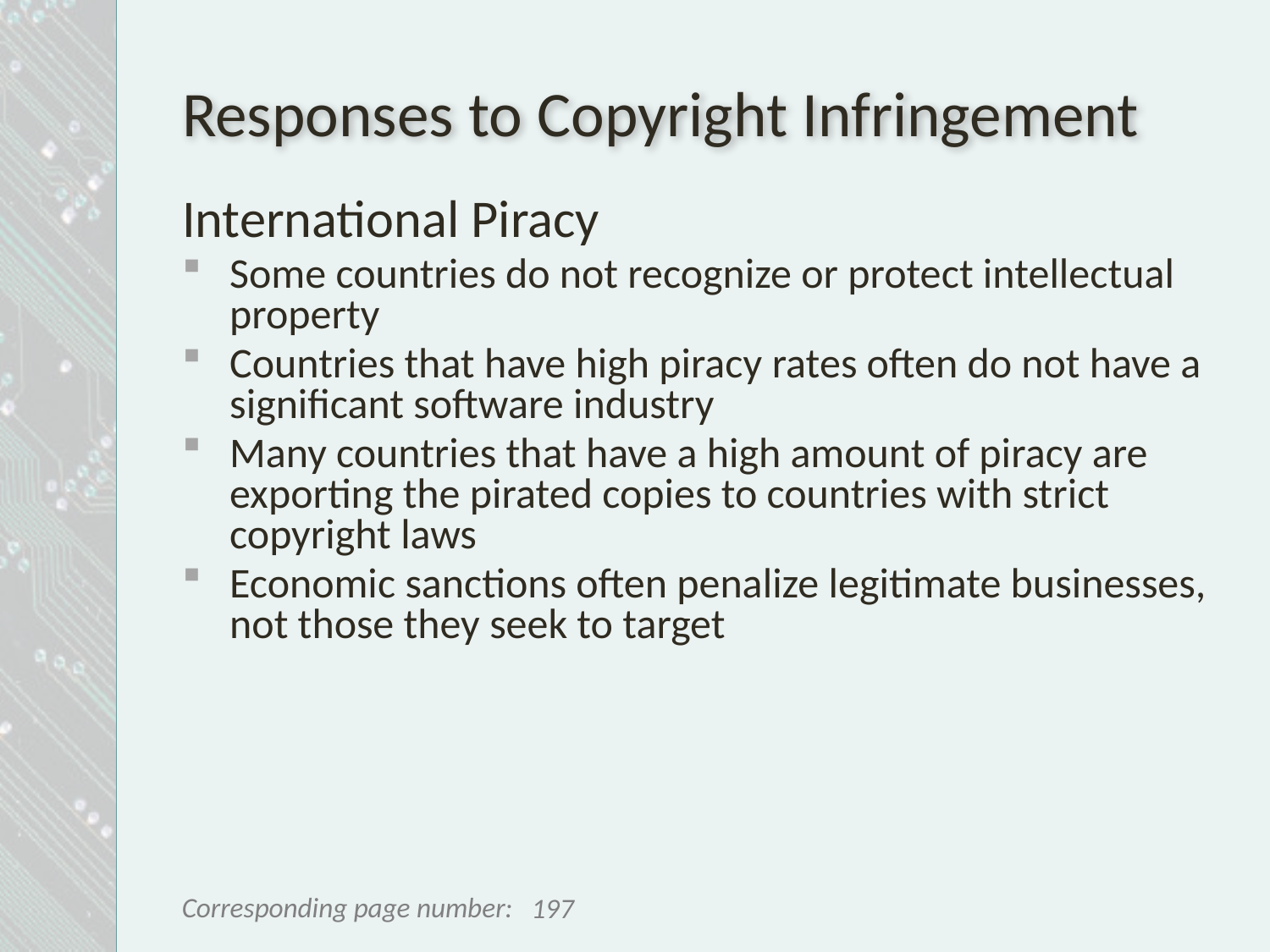

# Responses to Copyright Infringement
International Piracy
Some countries do not recognize or protect intellectual property
Countries that have high piracy rates often do not have a significant software industry
Many countries that have a high amount of piracy are exporting the pirated copies to countries with strict copyright laws
Economic sanctions often penalize legitimate businesses, not those they seek to target
197